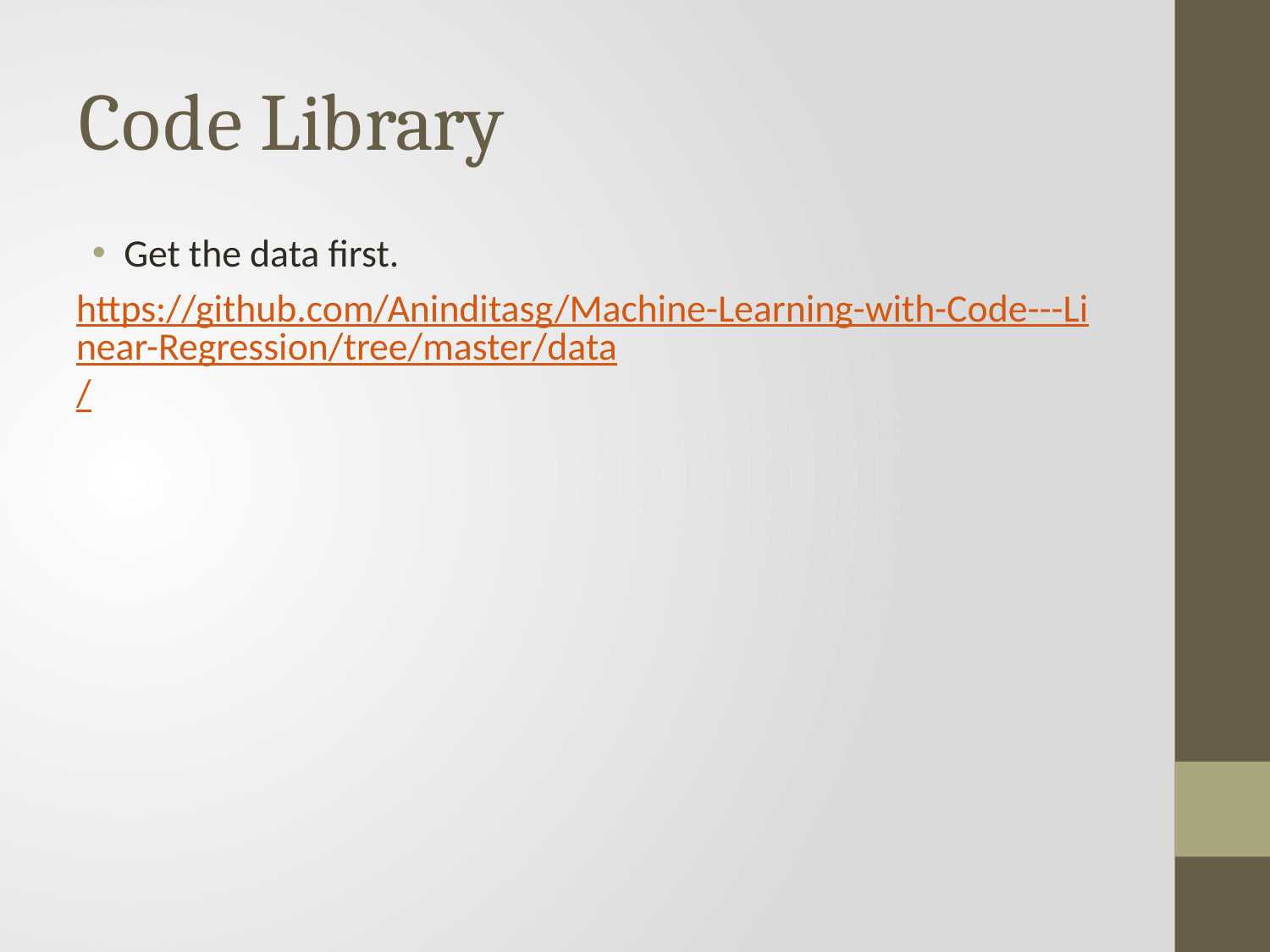

# Code Library
Get the data first.
https://github.com/Aninditasg/Machine-Learning-with-Code---Linear-Regression/tree/master/data/